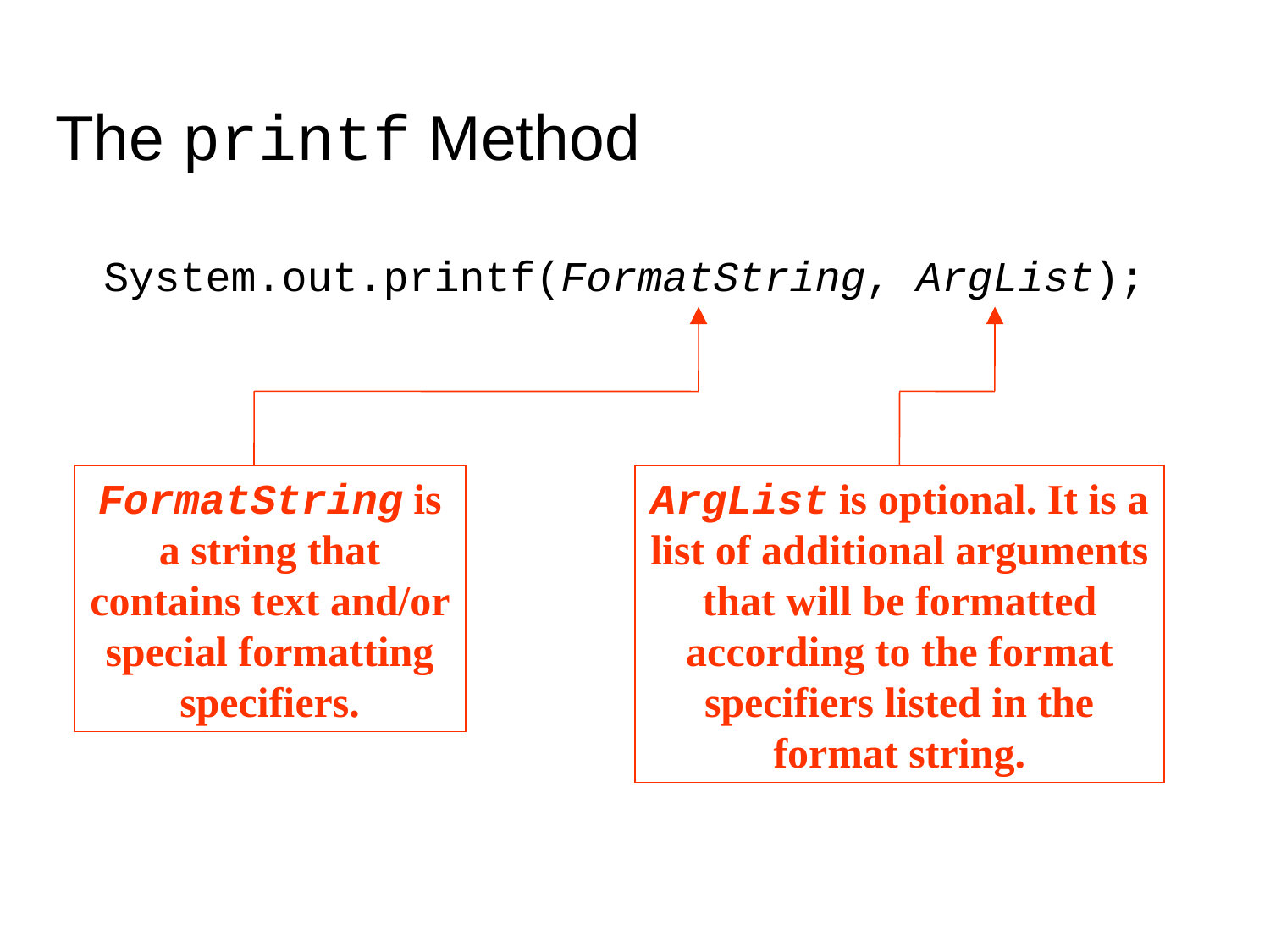

The printf Method
System.out.printf(FormatString, ArgList);

FormatString is a string that contains text and/or special formatting specifiers.
ArgList is optional. It is a list of additional arguments that will be formatted according to the format specifiers listed in the format string.